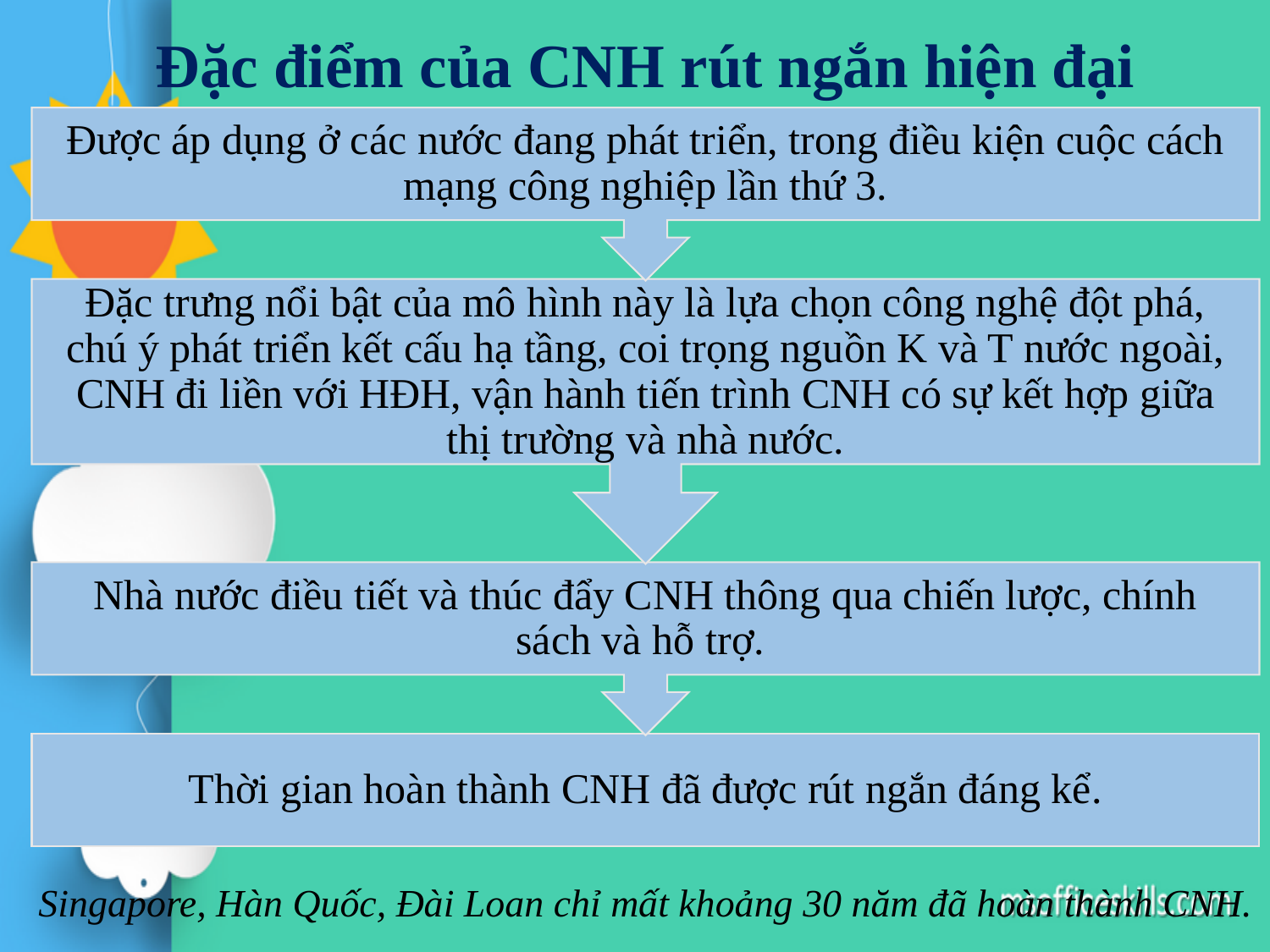

Đặc điểm của CNH rút ngắn hiện đại
Thời gian hoàn thành CNH đã được rút ngắn đáng kể.
Nhà nước điều tiết và thúc đẩy CNH thông qua chiến lược, chính sách và hỗ trợ.
Đặc trưng nổi bật của mô hình này là lựa chọn công nghệ đột phá, chú ý phát triển kết cấu hạ tầng, coi trọng nguồn K và T nước ngoài, CNH đi liền với HĐH, vận hành tiến trình CNH có sự kết hợp giữa thị trường và nhà nước.
Được áp dụng ở các nước đang phát triển, trong điều kiện cuộc cách mạng công nghiệp lần thứ 3.
Singapore, Hàn Quốc, Đài Loan chỉ mất khoảng 30 năm đã hoàn thành CNH.